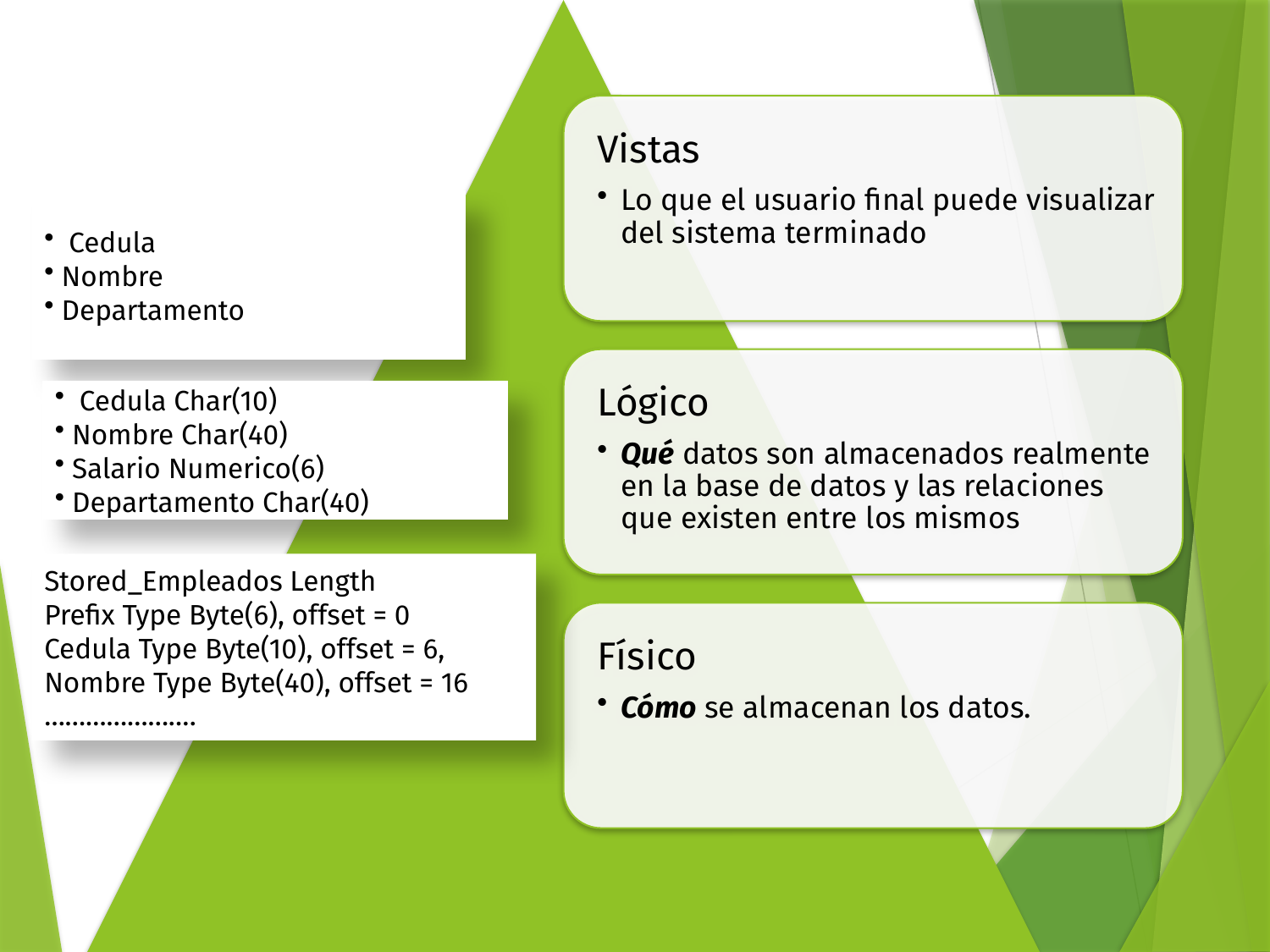

Vistas
Lo que el usuario final puede visualizar del sistema terminado
Lógico
Qué datos son almacenados realmente en la base de datos y las relaciones que existen entre los mismos
Físico
Cómo se almacenan los datos.
  Cedula
 Nombre
 Departamento
  Cedula Char(10)
 Nombre Char(40)
 Salario Numerico(6)
 Departamento Char(40)

Stored_Empleados Length
Prefix Type Byte(6), offset = 0
Cedula Type Byte(10), offset = 6,
Nombre Type Byte(40), offset = 16
………………….